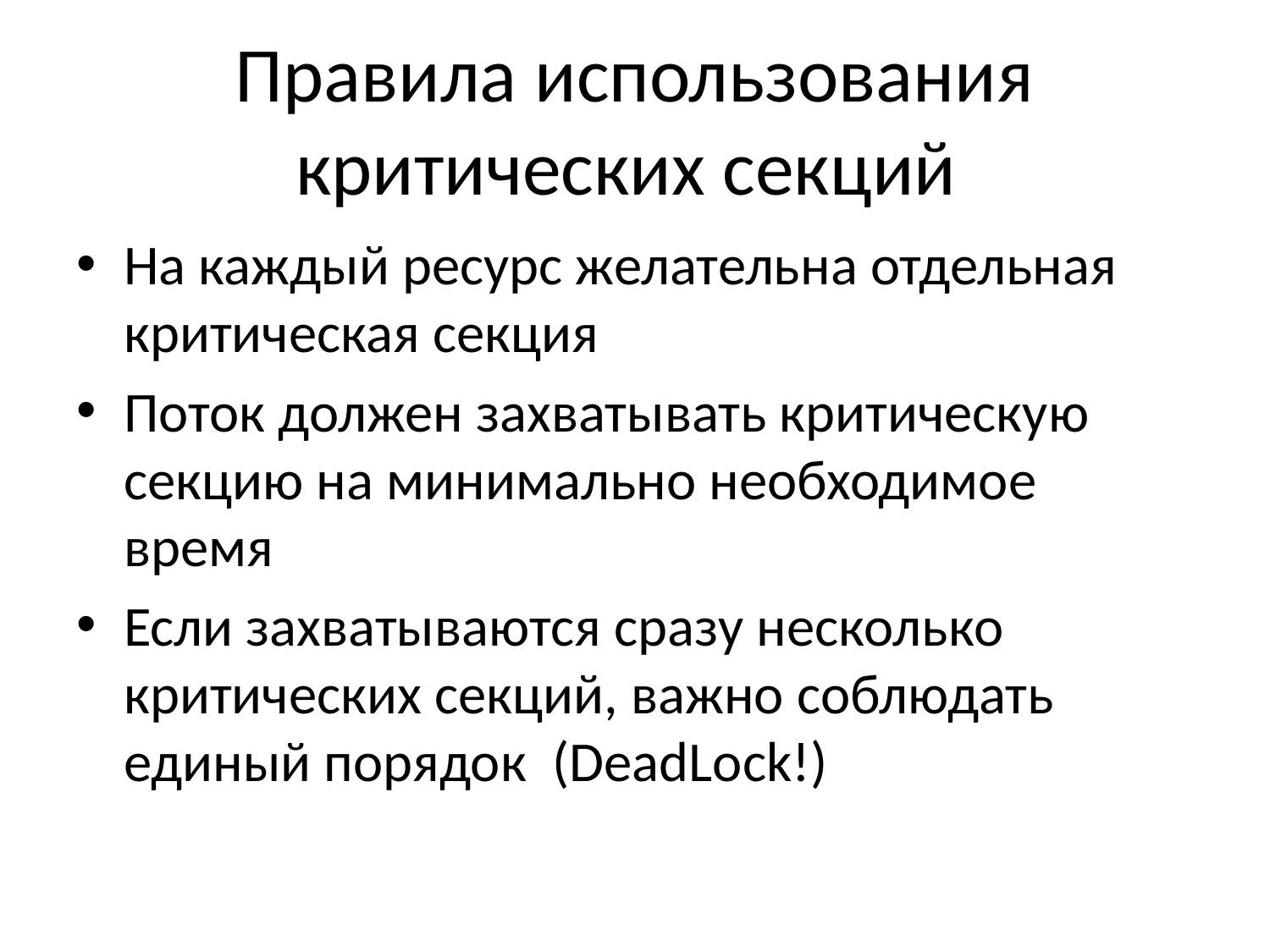

# Правила использования критических секций
На каждый ресурс желательна отдельная критическая секция
Поток должен захватывать критическую секцию на минимально необходимое время
Если захватываются сразу несколько критических секций, важно соблюдать единый порядок  (DeadLock!)